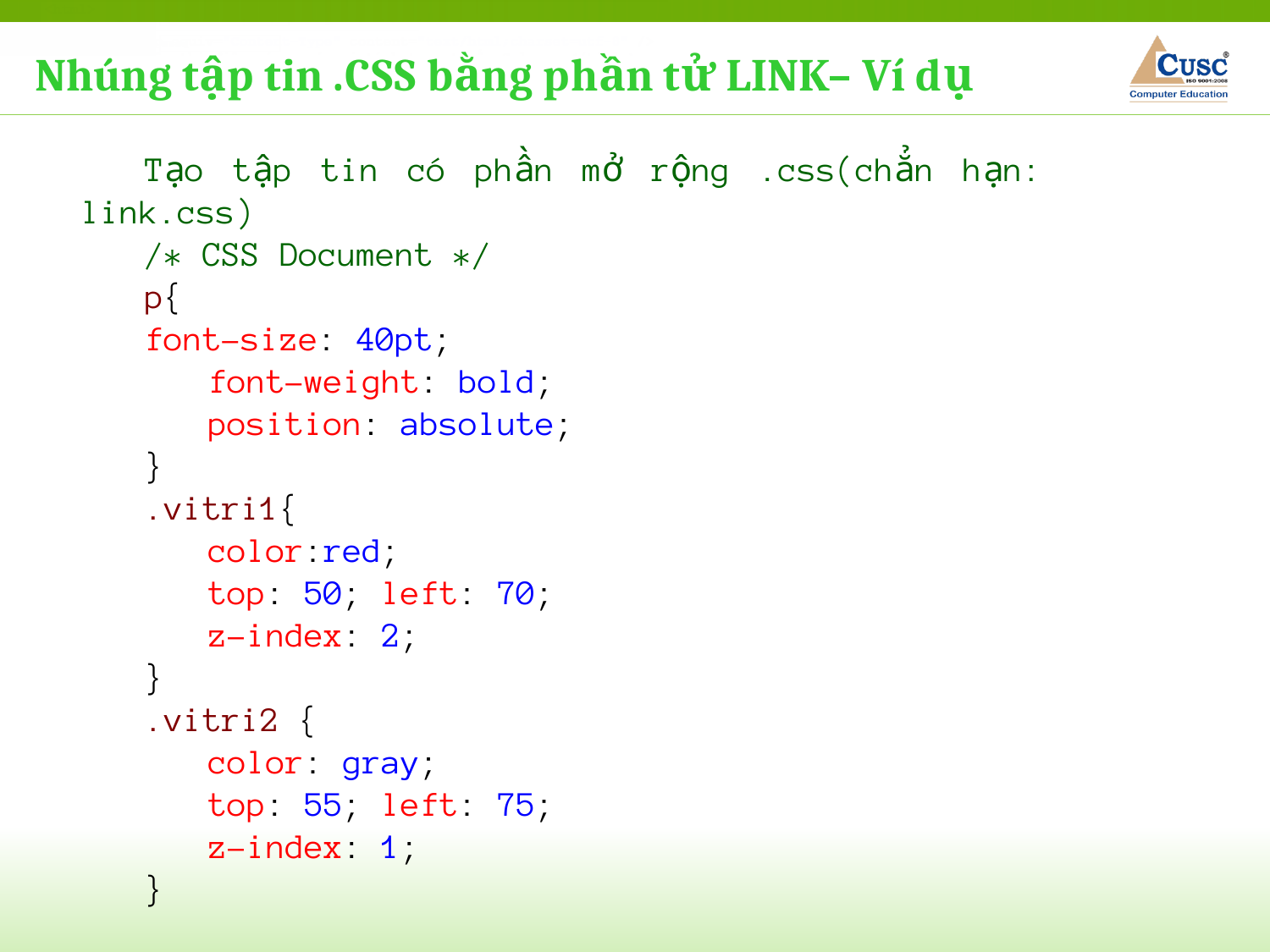

Nhúng tập tin .CSS bằng phần tử LINK– Ví dụ
Tạo tập tin có phần mở rộng .css(chẳn hạn: link.css)
/* CSS Document */
p{
font-size: 40pt;
	font-weight: bold;
	position: absolute;
}
.vitri1{
	color:red;
	top: 50; left: 70;
	z-index: 2;
}
.vitri2 {
	color: gray;
	top: 55; left: 75;
	z-index: 1;
}